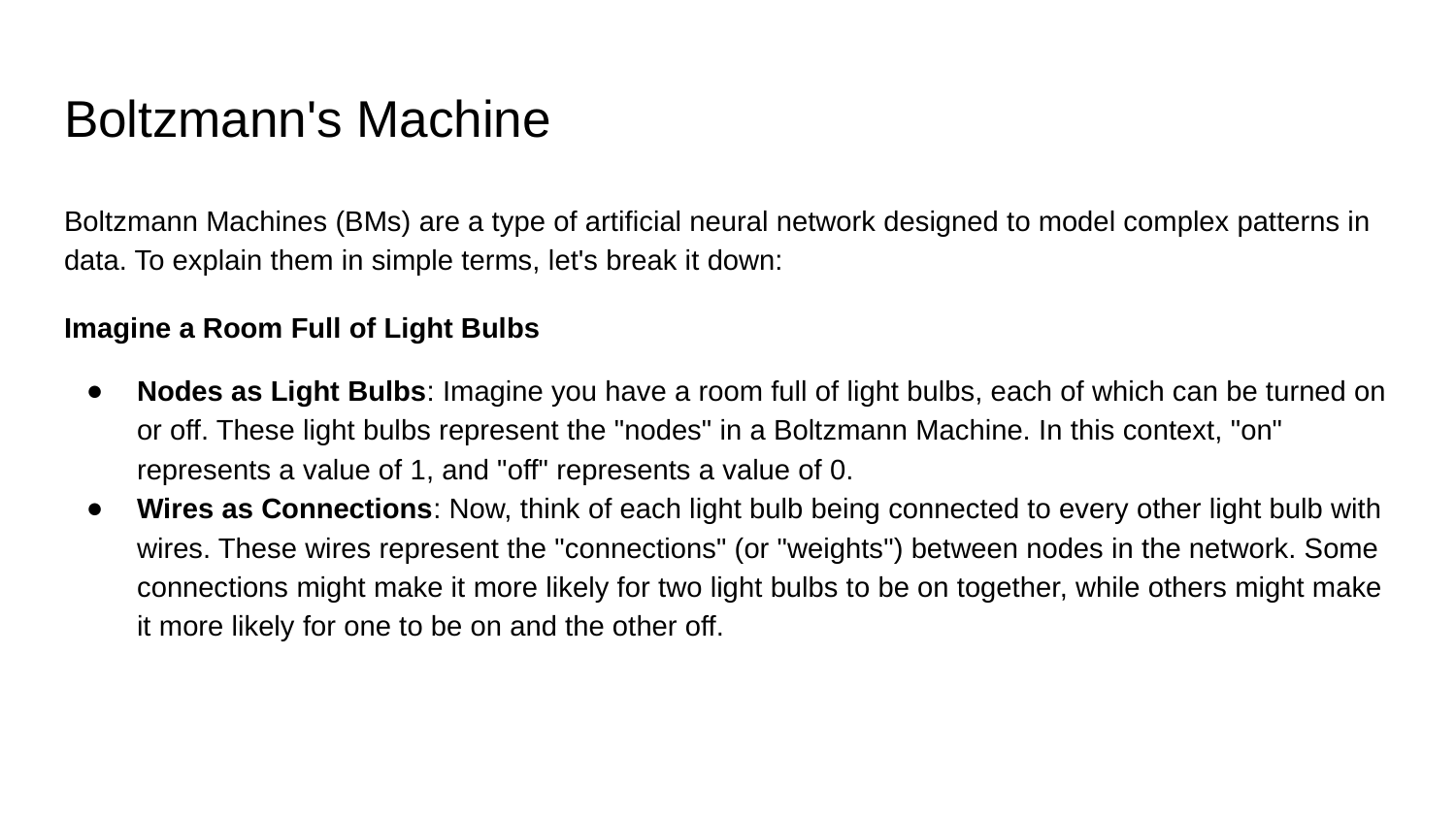

# Boltzmann's Machine
Boltzmann Machines (BMs) are a type of artificial neural network designed to model complex patterns in data. To explain them in simple terms, let's break it down:
Imagine a Room Full of Light Bulbs
Nodes as Light Bulbs: Imagine you have a room full of light bulbs, each of which can be turned on or off. These light bulbs represent the "nodes" in a Boltzmann Machine. In this context, "on" represents a value of 1, and "off" represents a value of 0.
Wires as Connections: Now, think of each light bulb being connected to every other light bulb with wires. These wires represent the "connections" (or "weights") between nodes in the network. Some connections might make it more likely for two light bulbs to be on together, while others might make it more likely for one to be on and the other off.